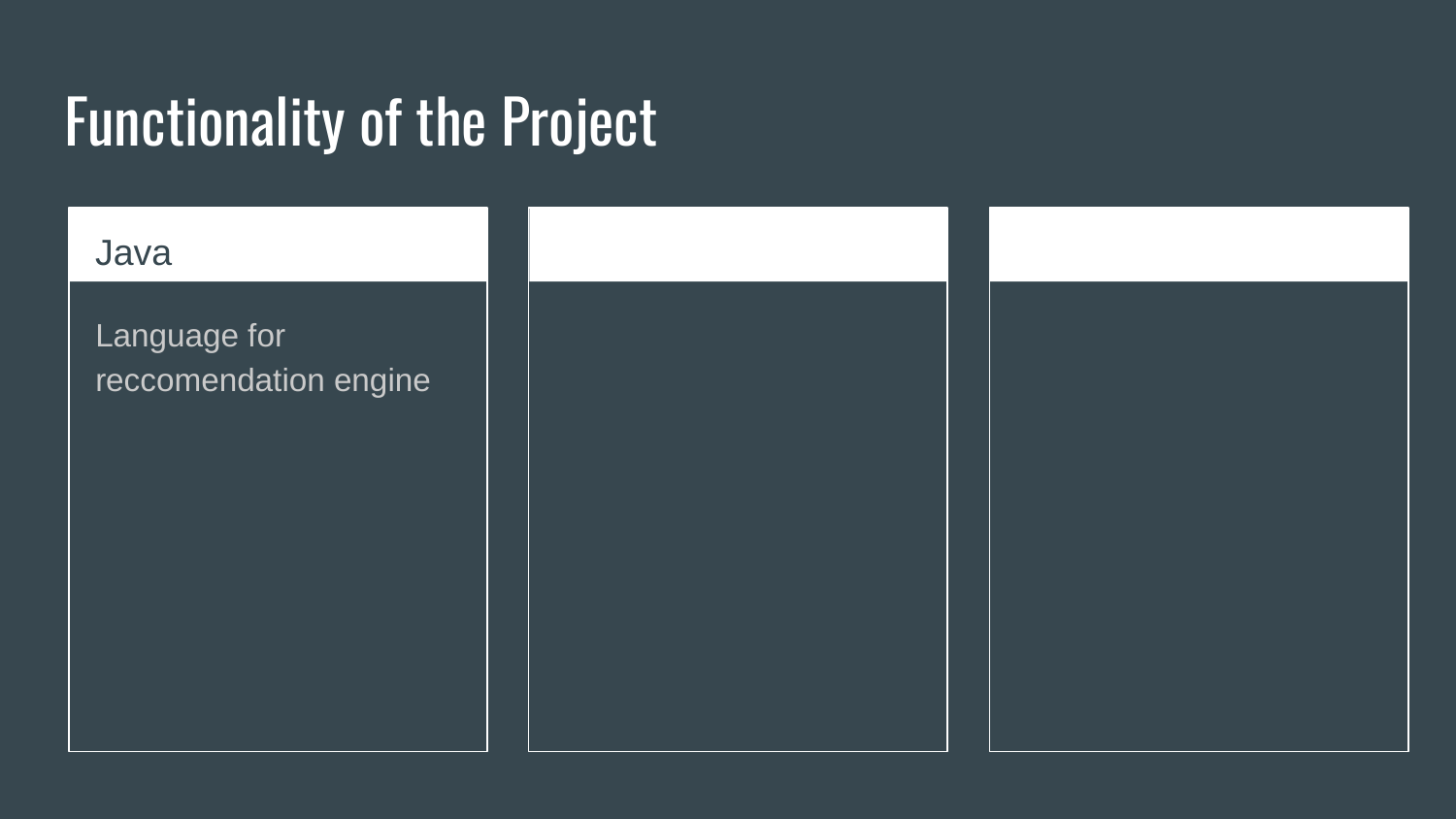

# Functionality of the Project

Java

Language for reccomendation engine